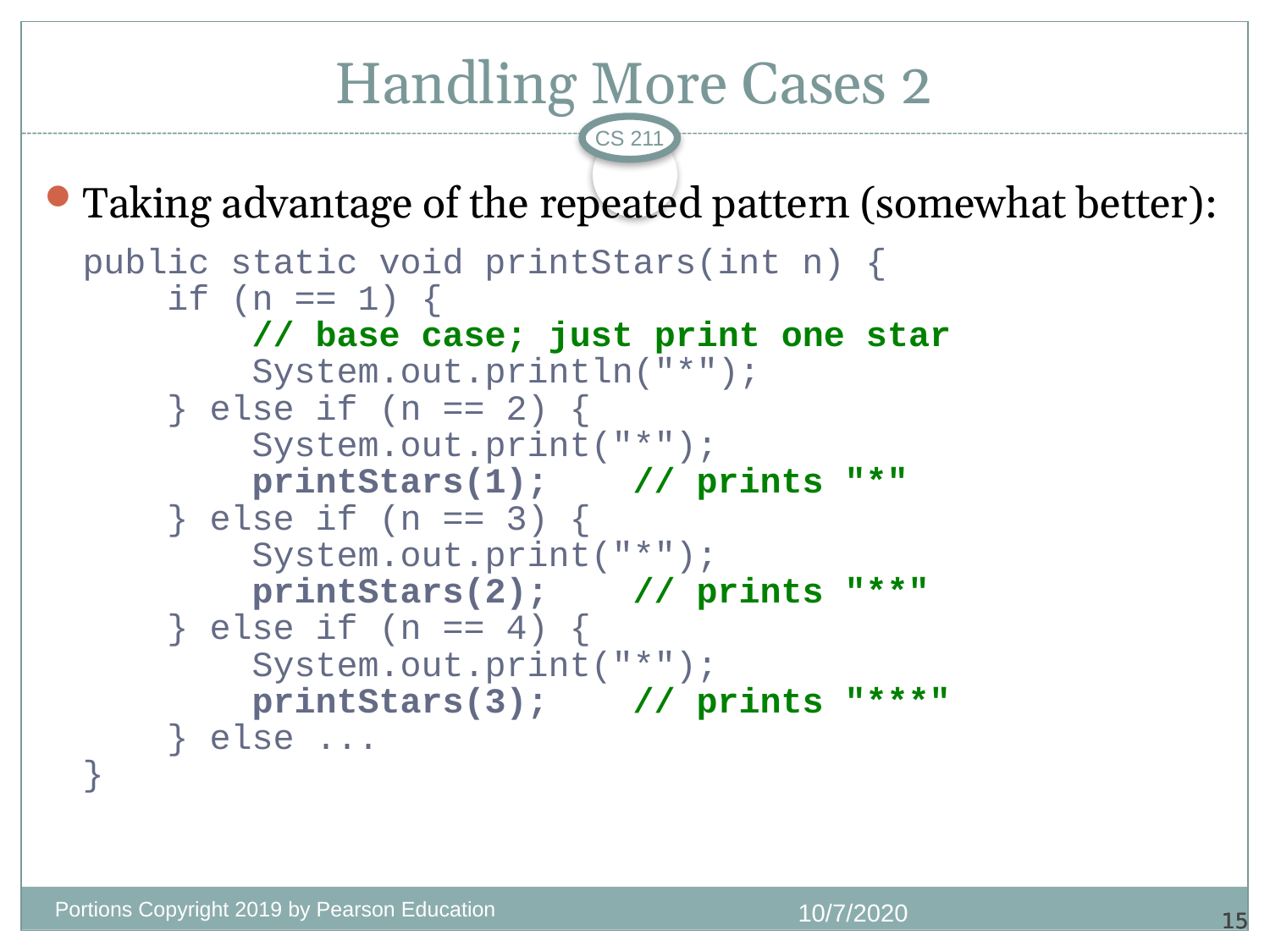

# Handling More Cases 2
CS 211
Taking advantage of the repeated pattern (somewhat better):

public static void printStars(int n) {
    if (n == 1) {
        // base case; just print one star
        System.out.println("*");
    } else if (n == 2) {
        System.out.print("*");
        printStars(1);    // prints "*"
    } else if (n == 3) {
        System.out.print("*");
        printStars(2);    // prints "**"
    } else if (n == 4) {
        System.out.print("*");
        printStars(3);    // prints "***"
    } else ...
}
Portions Copyright 2019 by Pearson Education
10/7/2020